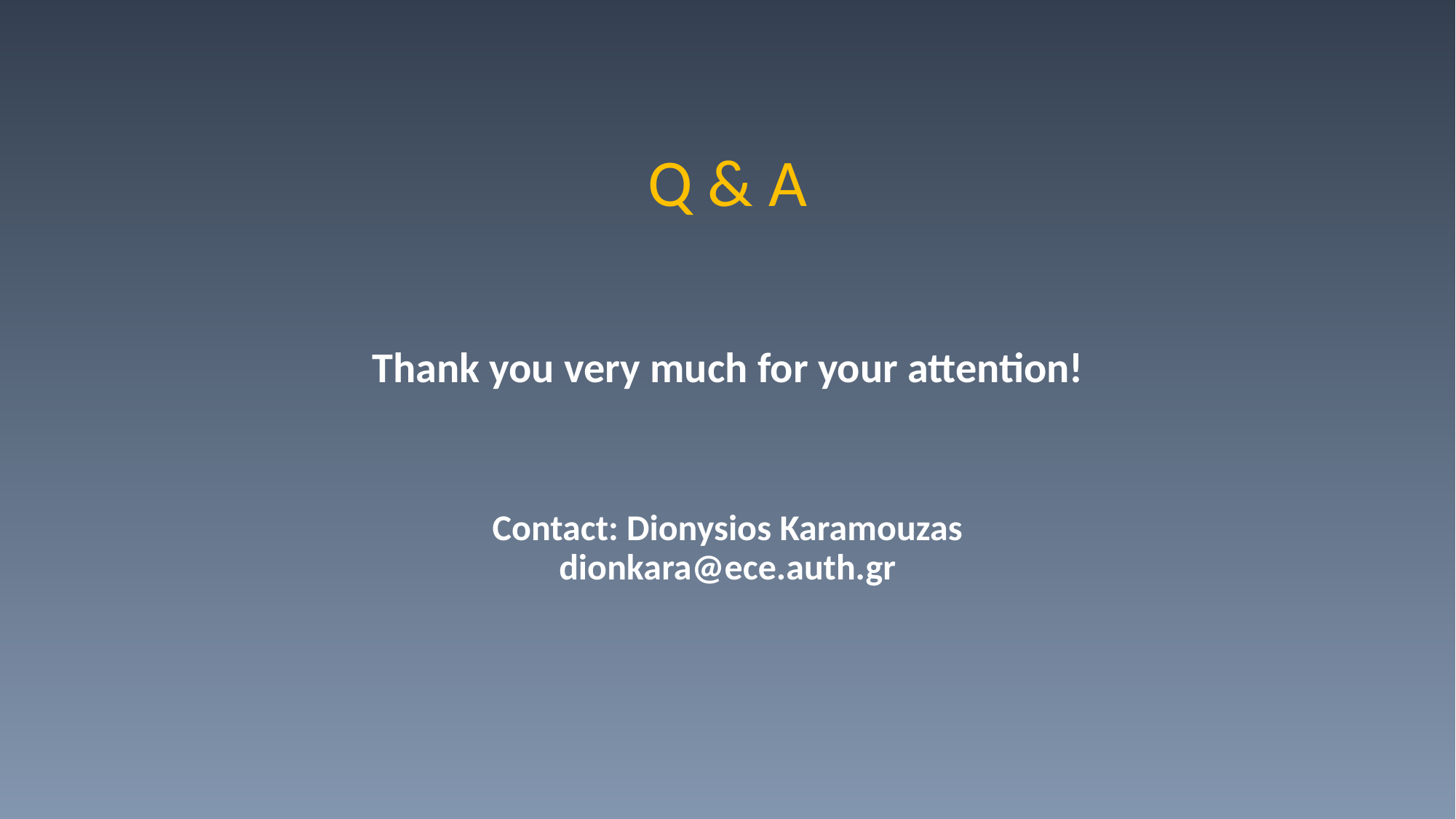

# Q & A

Thank you very much for your attention!

Contact: Dionysios Karamouzas
dionkara@ece.auth.gr